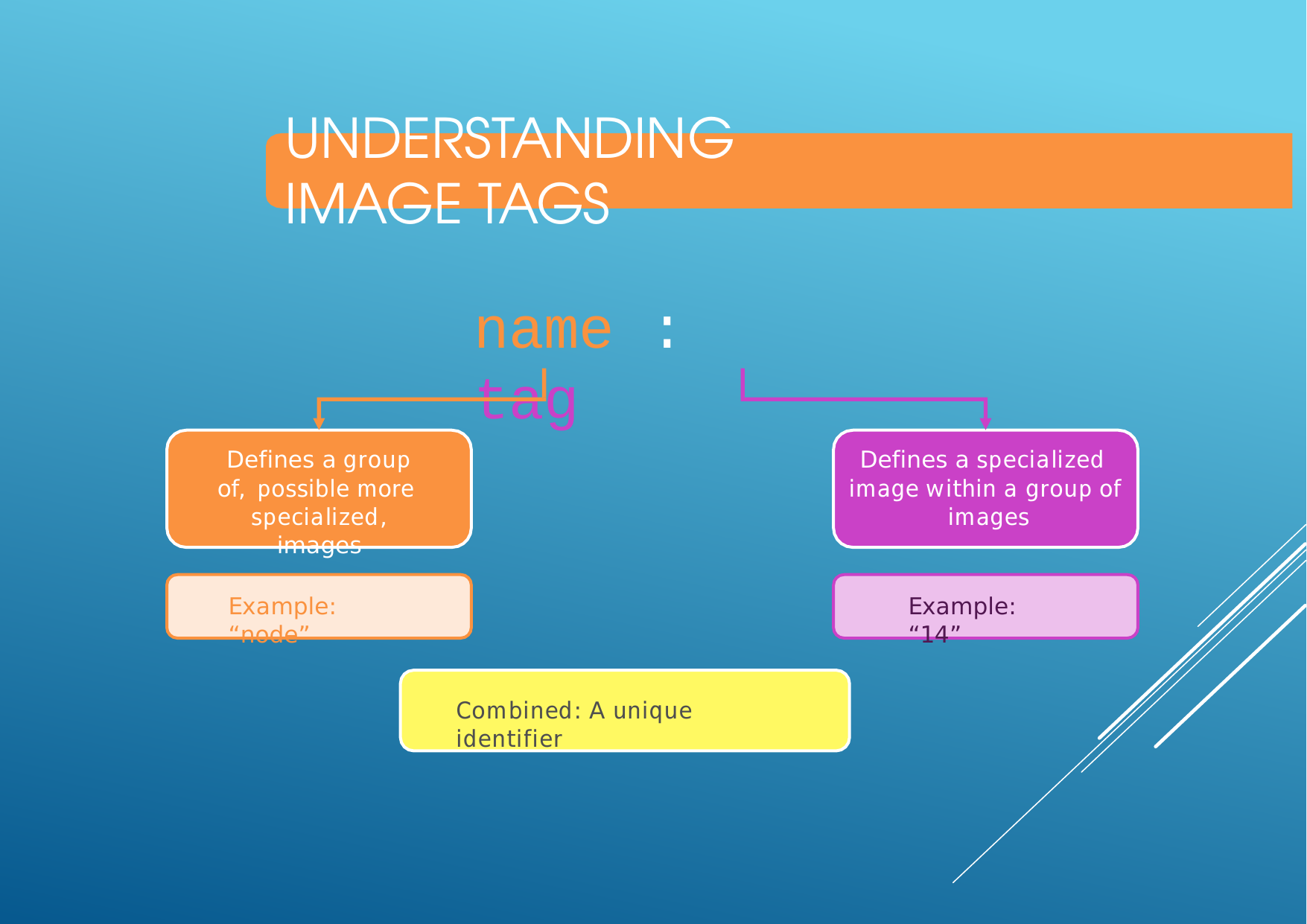

# Understanding Image Tags
name : tag

Defines a group of,  possible more  specialized, images
Defines a specialized  image within a group of  images

Example: “node”
Example: “14”

Combined: A unique identifier